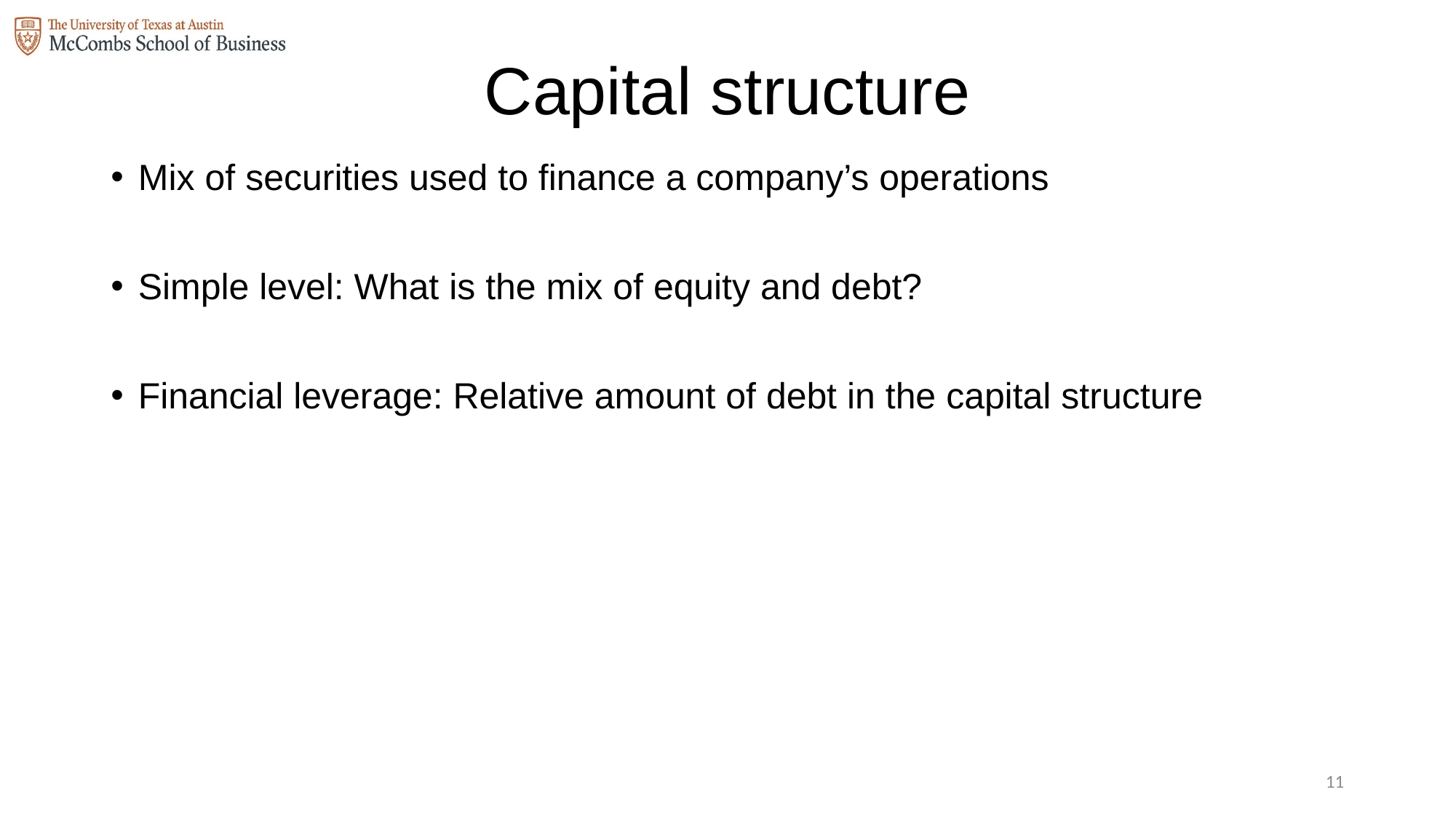

# Capital structure
Mix of securities used to finance a company’s operations

Simple level: What is the mix of equity and debt?

Financial leverage: Relative amount of debt in the capital structure

11